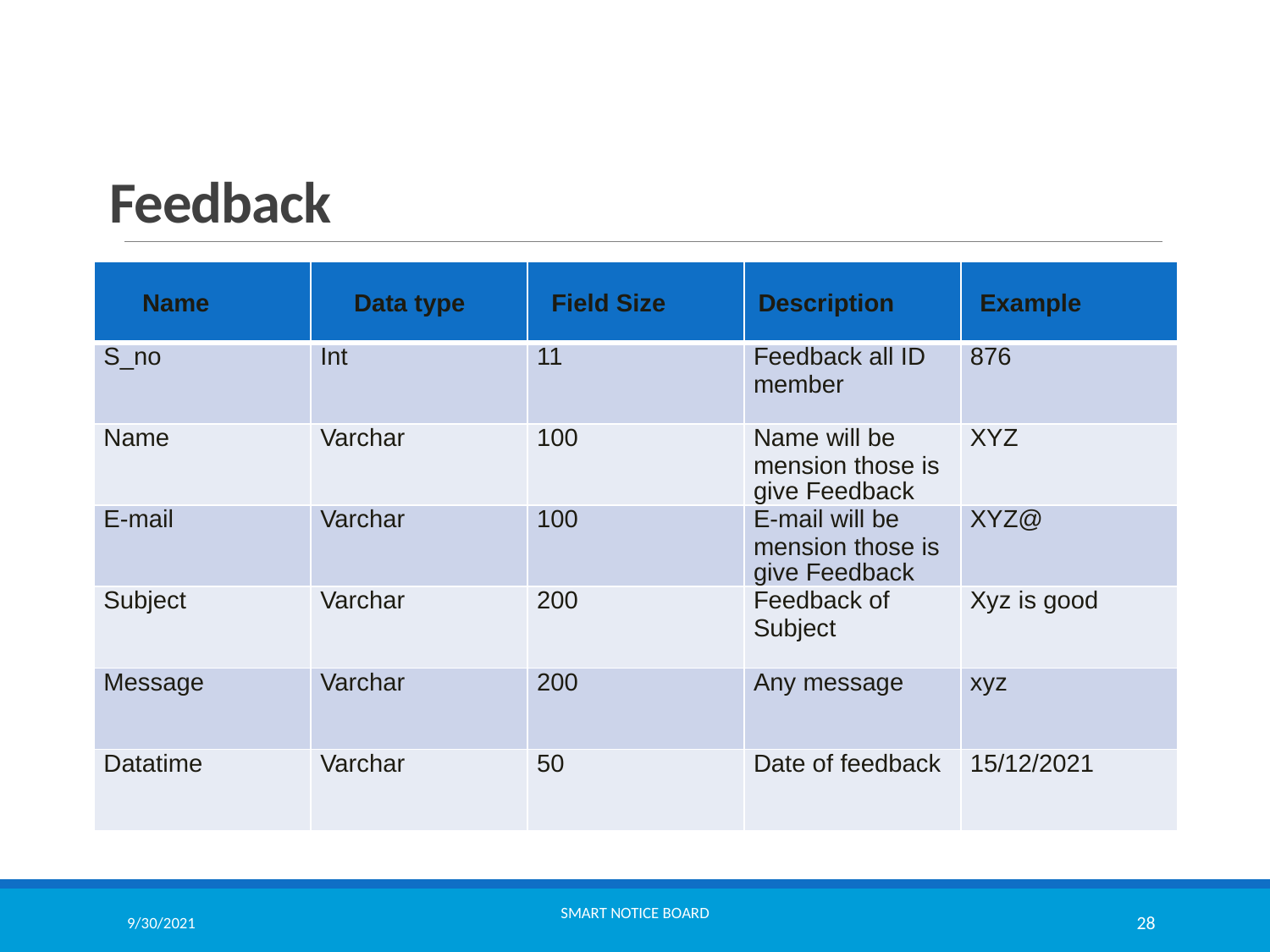

# Feedback

| Name | Data type | Field Size | Description | Example |
| --- | --- | --- | --- | --- |
| S\_no | Int | 11 | Feedback all ID member | 876 |
| Name | Varchar | 100 | Name will be mension those is give Feedback | XYZ |
| E-mail | Varchar | 100 | E-mail will be mension those is give Feedback | XYZ@ |
| Subject | Varchar | 200 | Feedback of Subject | Xyz is good |
| Message | Varchar | 200 | Any message | xyz |
| Datatime | Varchar | 50 | Date of feedback | 15/12/2021 |
9/30/2021
Smart Notice Board

28